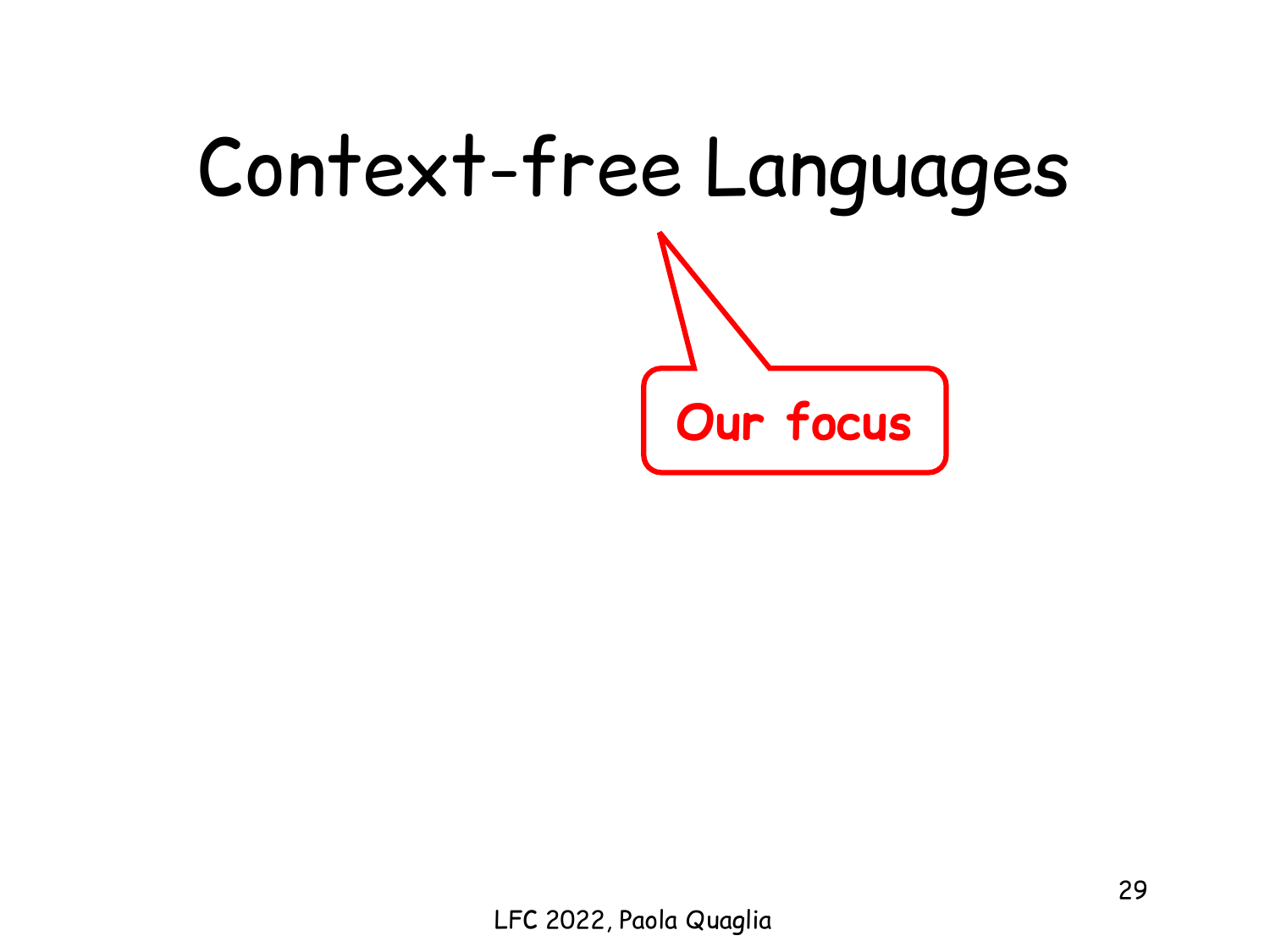

# Context-free Languages

Our focus

LFC 2022, Paola Quaglia
29